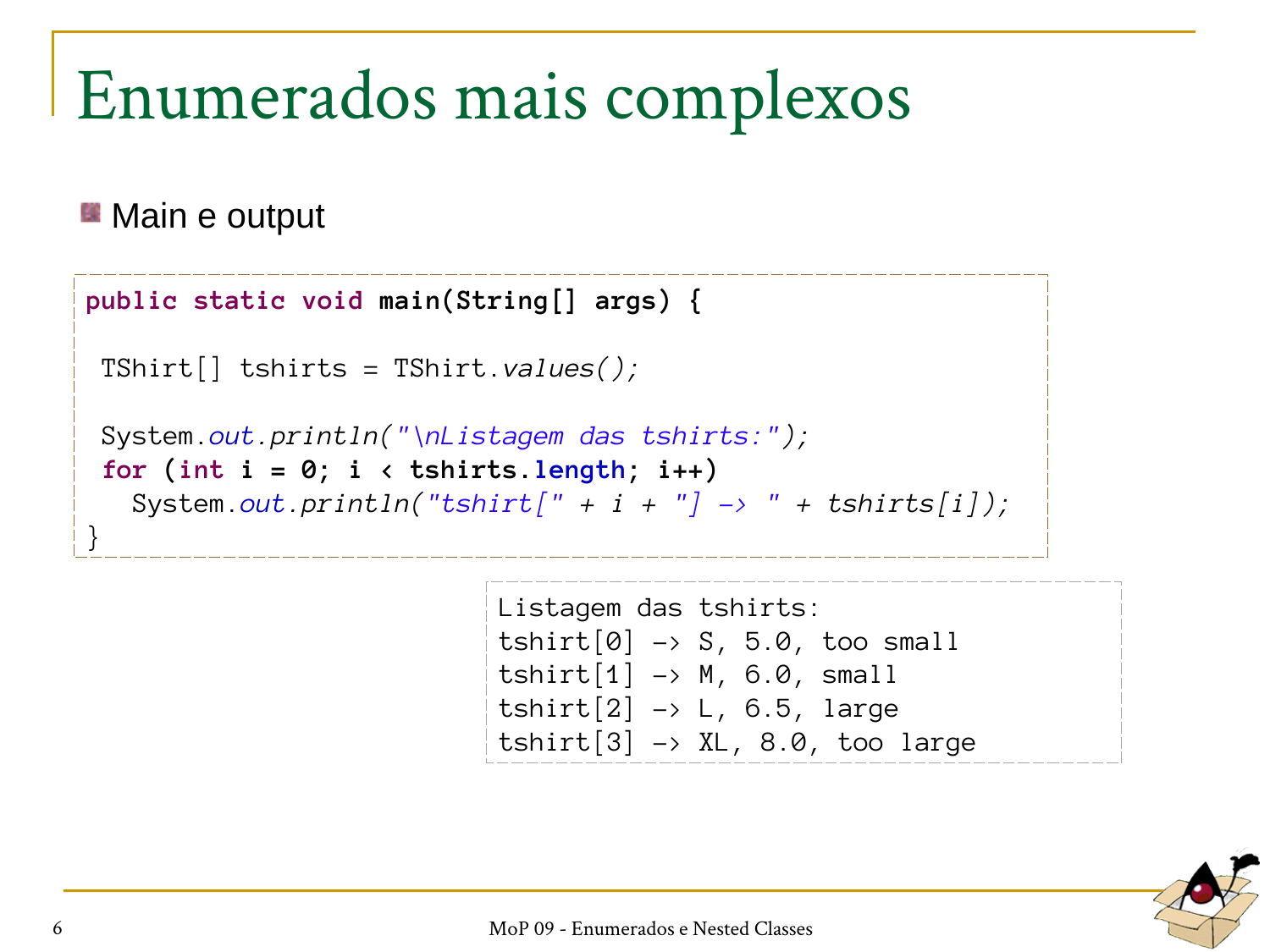

# Enumerados mais complexos
Main e output
public static void main(String[] args) {

 TShirt[] tshirts = TShirt.values();

 System.out.println("\nListagem das tshirts:");
 for (int i = 0; i < tshirts.length; i++)
   System.out.println("tshirt[" + i + "] -> " + tshirts[i]);
}
Listagem das tshirts:
tshirt[0] -> S, 5.0, too small
tshirt[1] -> M, 6.0, small
tshirt[2] -> L, 6.5, large
tshirt[3] -> XL, 8.0, too large
MoP 09 - Enumerados e Nested Classes